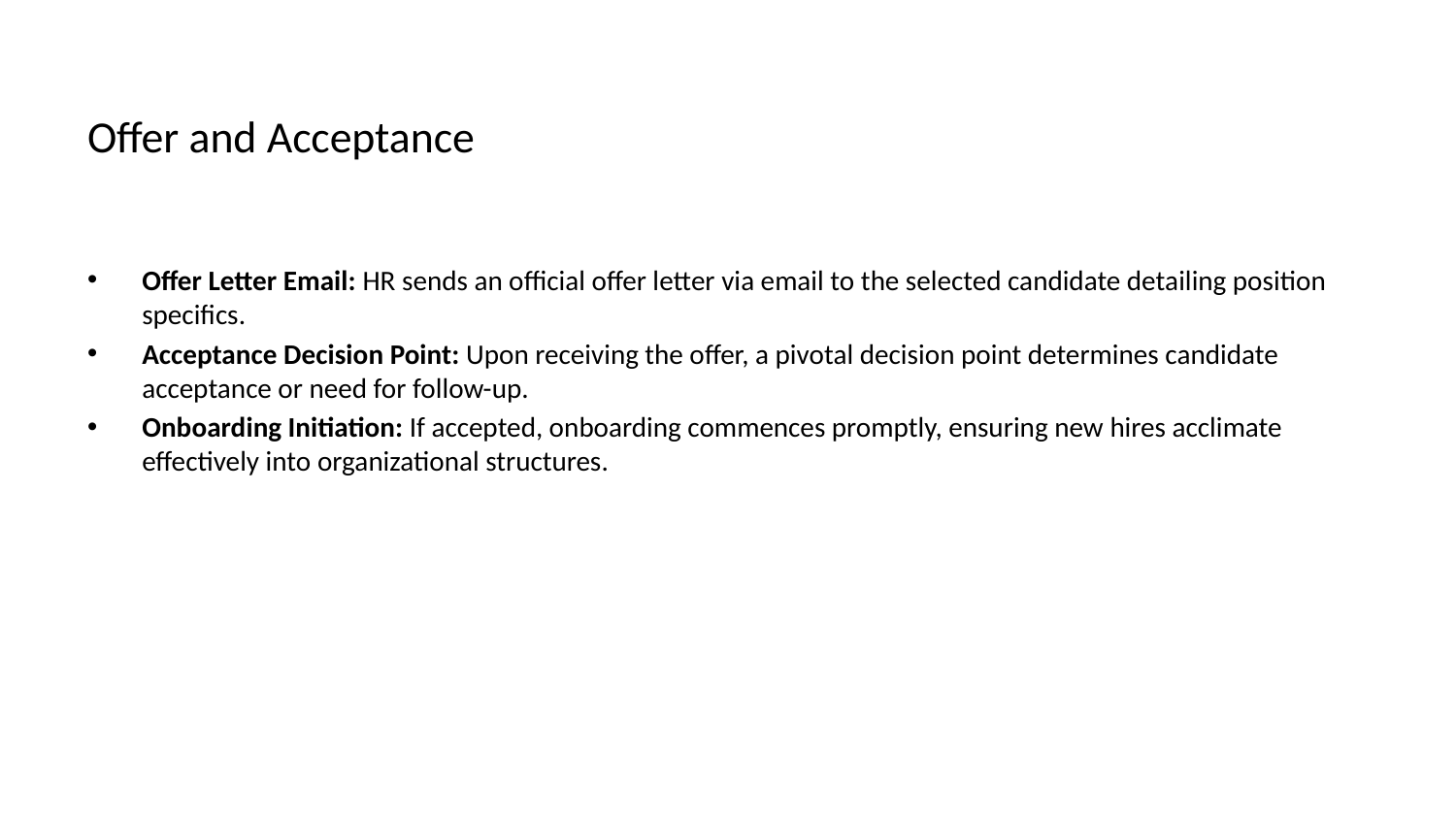

# Offer and Acceptance
Offer Letter Email: HR sends an official offer letter via email to the selected candidate detailing position specifics.
Acceptance Decision Point: Upon receiving the offer, a pivotal decision point determines candidate acceptance or need for follow-up.
Onboarding Initiation: If accepted, onboarding commences promptly, ensuring new hires acclimate effectively into organizational structures.